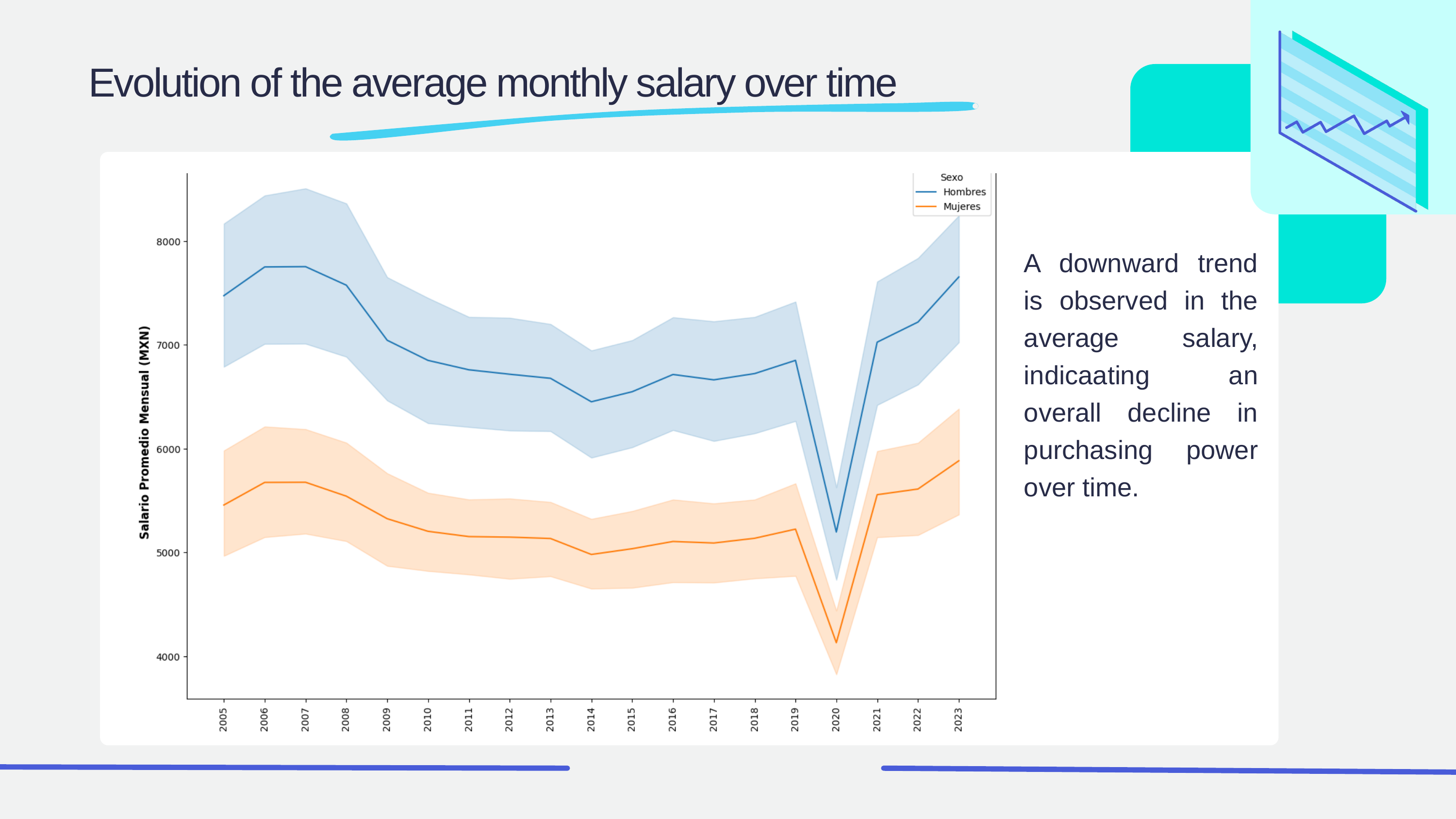

Evolution of the average monthly salary over time

A downward trend is observed in the average salary, indicaating an overall decline in purchasing power over time.